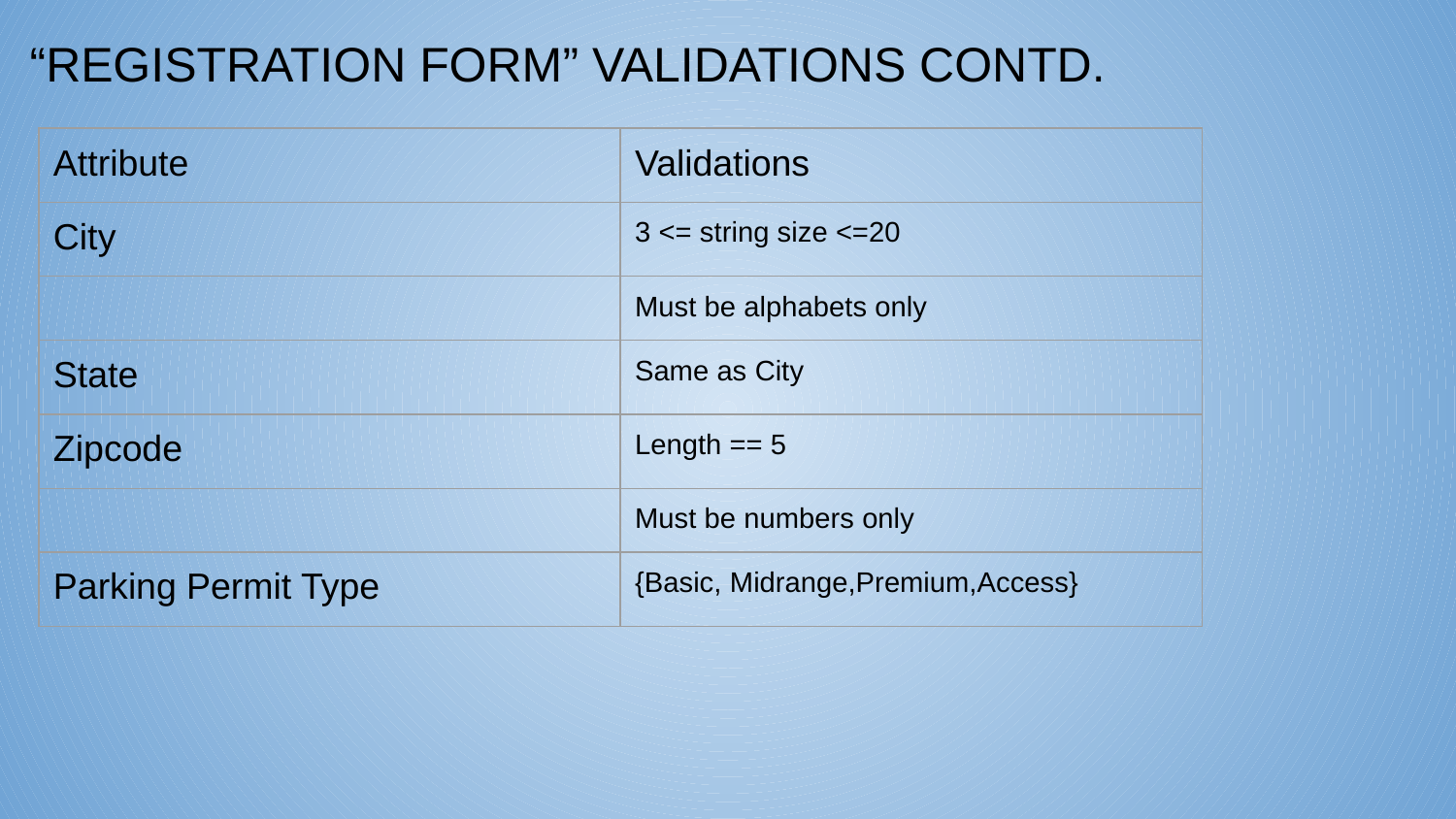

“REGISTRATION FORM” VALIDATIONS CONTD.
| Attribute | Validations |
| --- | --- |
| City | 3 <= string size <=20 |
|  | Must be alphabets only |
| State | Same as City |
| Zipcode | Length == 5 |
|  | Must be numbers only |
| Parking Permit Type | {Basic, Midrange,Premium,Access} |